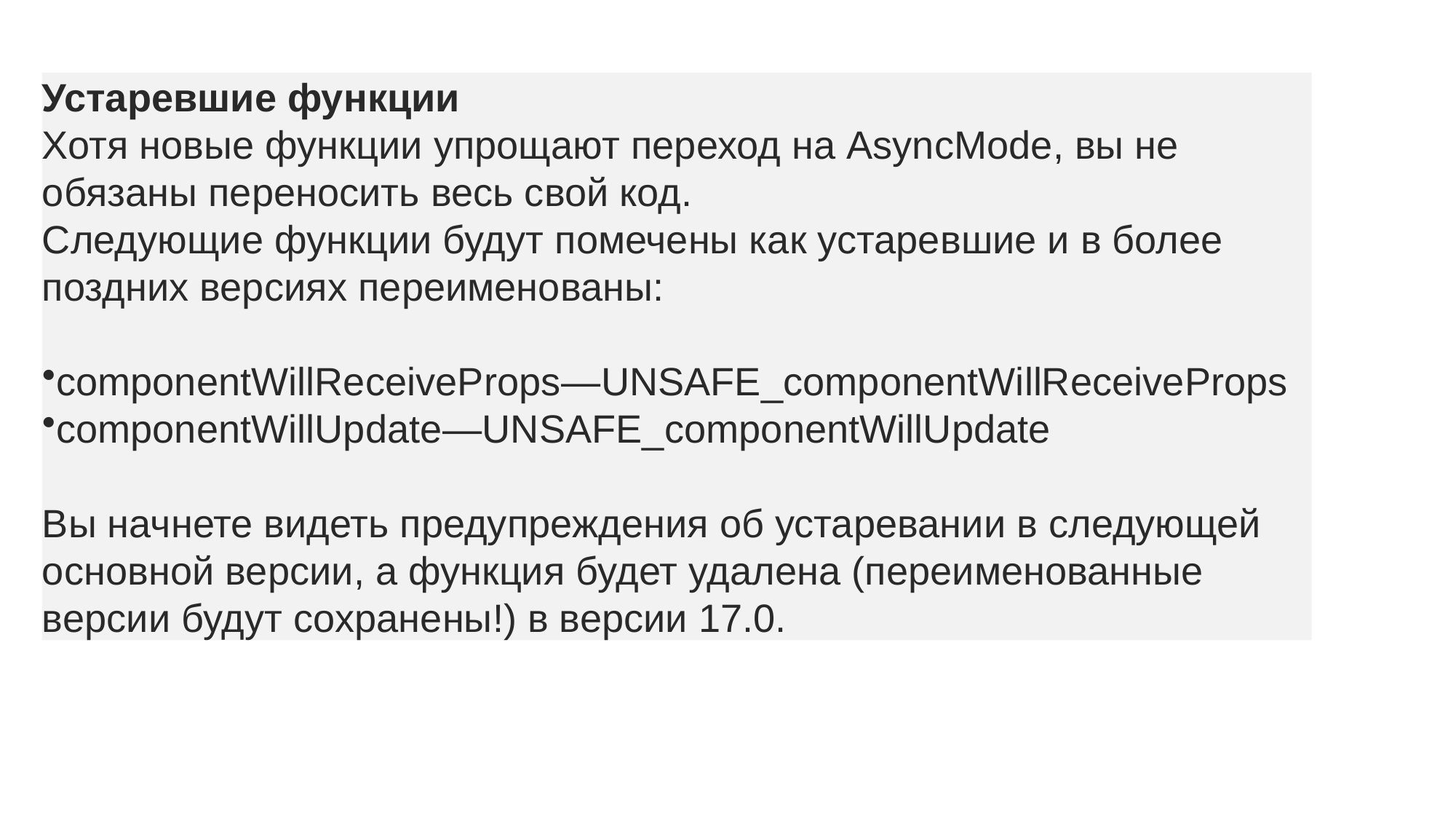

Устаревшие функции
Хотя новые функции упрощают переход на AsyncMode, вы не обязаны переносить весь свой код.
Следующие функции будут помечены как устаревшие и в более поздних версиях переименованы:

componentWillReceiveProps—UNSAFE_componentWillReceiveProps
componentWillUpdate—UNSAFE_componentWillUpdate

Вы начнете видеть предупреждения об устаревании в следующей основной версии, а функция будет удалена (переименованные версии будут сохранены!) в версии 17.0.